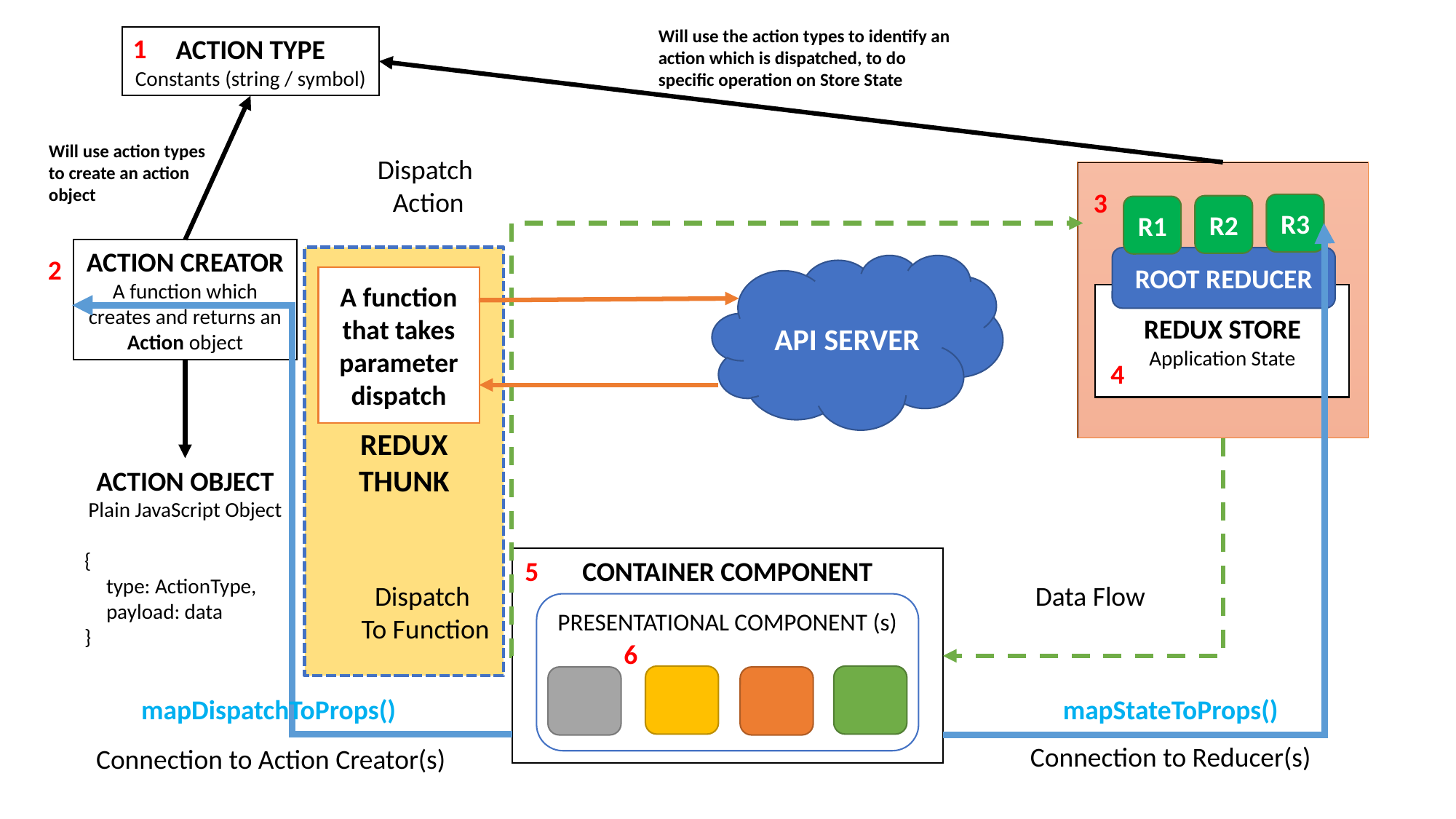

Will use the action types to identify an action which is dispatched, to do specific operation on Store State
1
ACTION TYPE
Constants (string / symbol)
Will use action types to create an action object
Dispatch
Action

R3
R2
R1
ROOT REDUCER

REDUX STORE
Application State

3
ACTION CREATOR
A function which creates and returns an Action object
2
REDUX
THUNK
API SERVER
A function that takes parameter dispatch
4
ACTION OBJECT
Plain JavaScript Object

{
	type: ActionType,
	payload: data
}
CONTAINER COMPONENT
PRESENTATIONAL COMPONENT (s)

5
Dispatch
To Function
Data Flow
6
mapDispatchToProps()
mapStateToProps()
Connection to Reducer(s)
Connection to Action Creator(s)